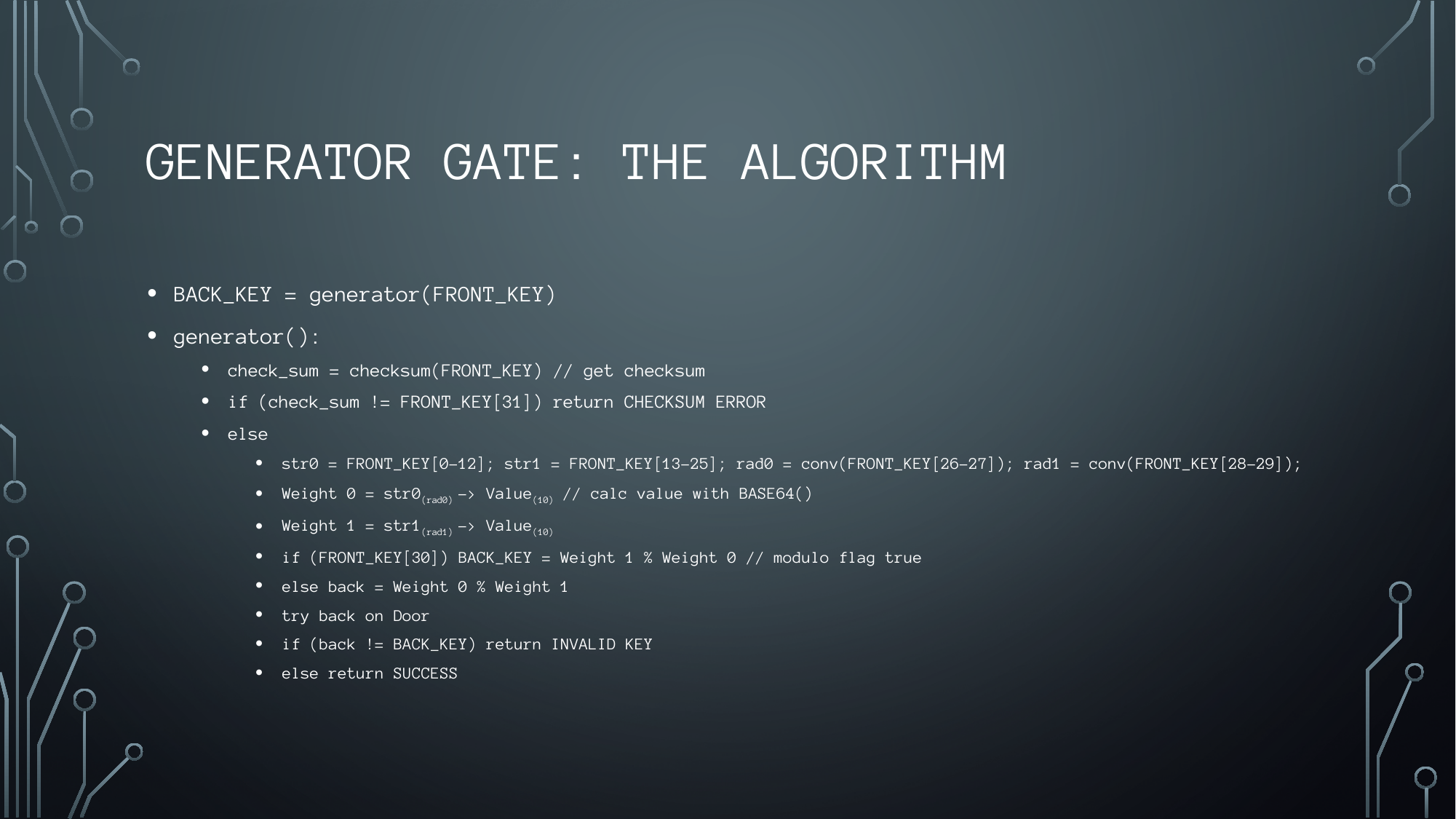

# Generator Gate: The Algorithm
BACK_KEY = generator(FRONT_KEY)
generator():
check_sum = checksum(FRONT_KEY) // get checksum
if (check_sum != FRONT_KEY[31]) return CHECKSUM ERROR
else
str0 = FRONT_KEY[0-12]; str1 = FRONT_KEY[13-25]; rad0 = conv(FRONT_KEY[26-27]); rad1 = conv(FRONT_KEY[28-29]);
Weight 0 = str0(rad0) -> Value(10) // calc value with BASE64()
Weight 1 = str1(rad1) -> Value(10)
if (FRONT_KEY[30]) BACK_KEY = Weight 1 % Weight 0 // modulo flag true
else back = Weight 0 % Weight 1
try back on Door
if (back != BACK_KEY) return INVALID KEY
else return SUCCESS